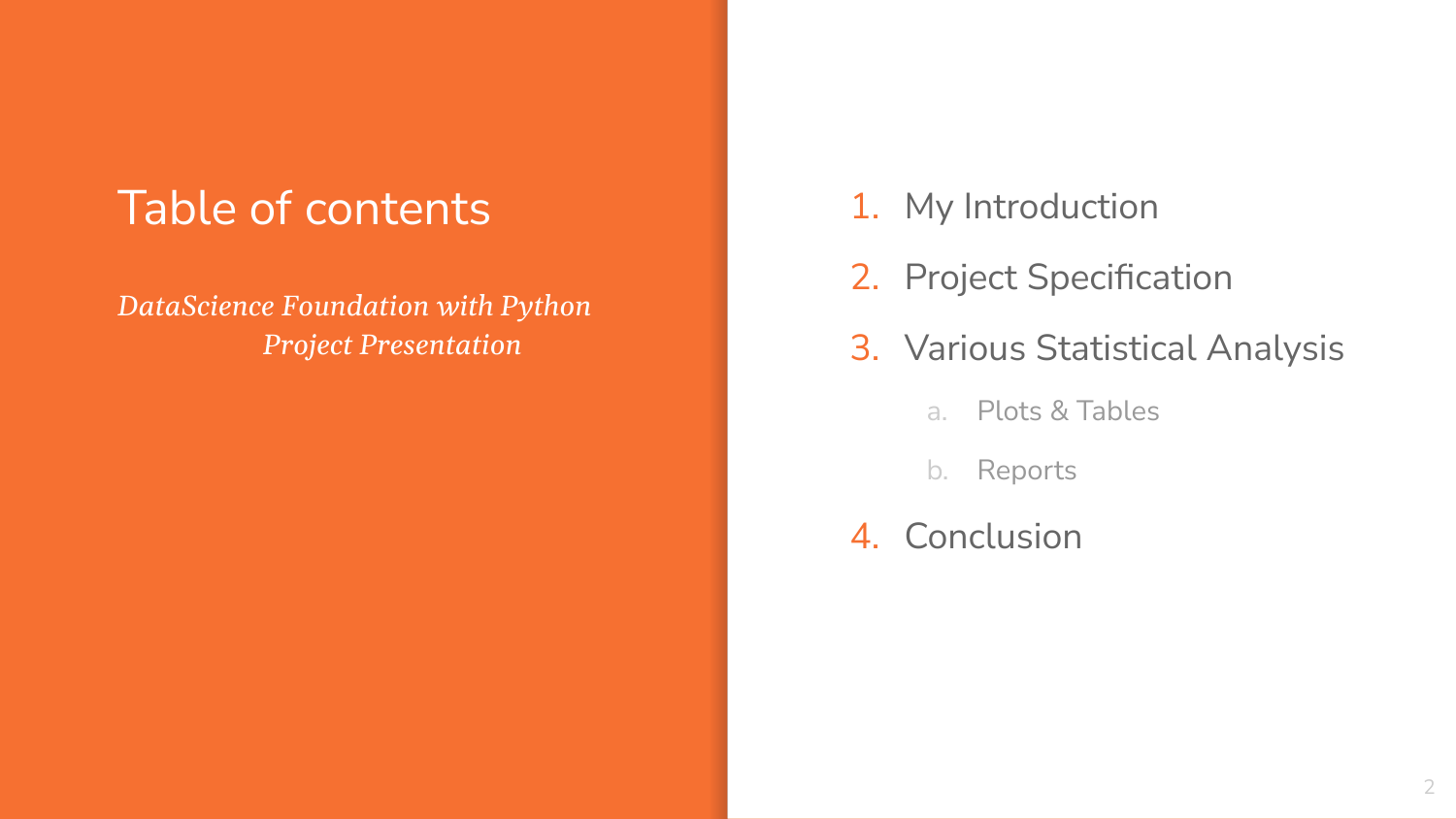

# Table of contents
My Introduction
Project Specification
Various Statistical Analysis
Plots & Tables
Reports
Conclusion
DataScience Foundation with Python
	Project Presentation
2